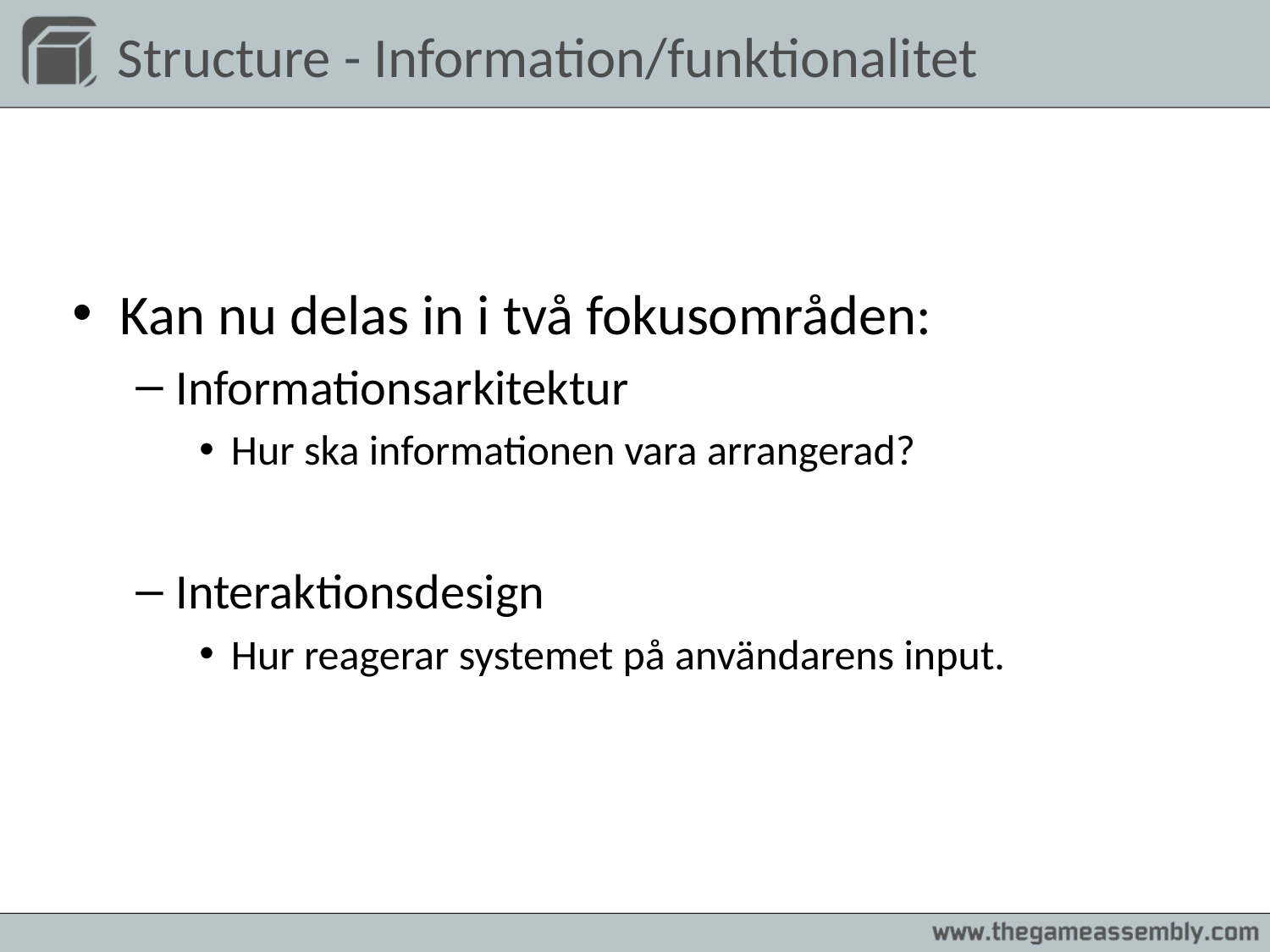

# Structure - Information/funktionalitet
Kan nu delas in i två fokusområden:
Informationsarkitektur
Hur ska informationen vara arrangerad?

Interaktionsdesign
Hur reagerar systemet på användarens input.